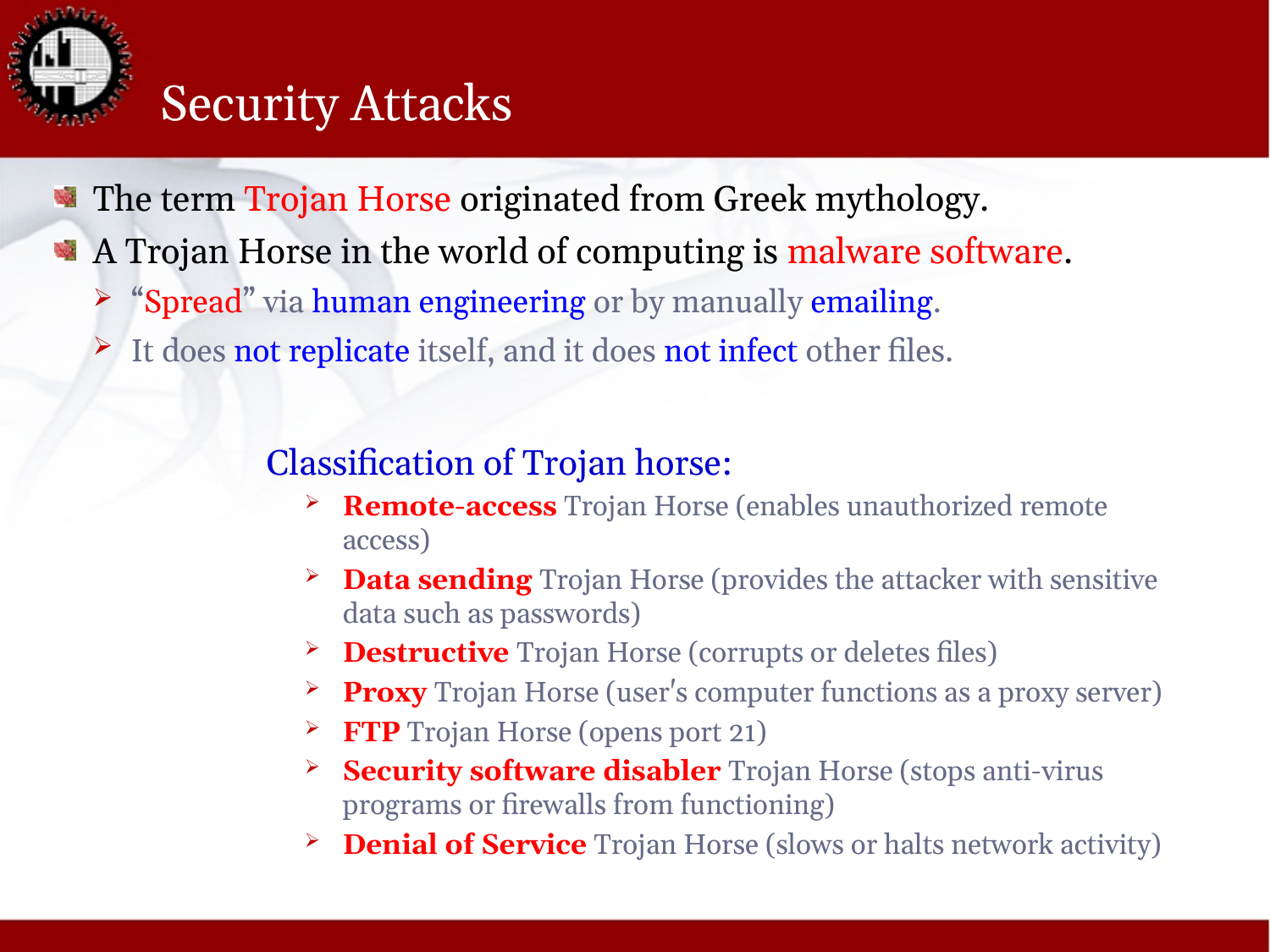

Security Attacks
The term Trojan Horse originated from Greek mythology.
A Trojan Horse in the world of computing is malware software.
“Spread” via human engineering or by manually emailing.
It does not replicate itself, and it does not infect other files.
Classification of Trojan horse:
Remote-access Trojan Horse (enables unauthorized remote access)
Data sending Trojan Horse (provides the attacker with sensitive data such as passwords)
Destructive Trojan Horse (corrupts or deletes files)
Proxy Trojan Horse (user's computer functions as a proxy server)
FTP Trojan Horse (opens port 21)
Security software disabler Trojan Horse (stops anti-virus programs or firewalls from functioning)
Denial of Service Trojan Horse (slows or halts network activity)